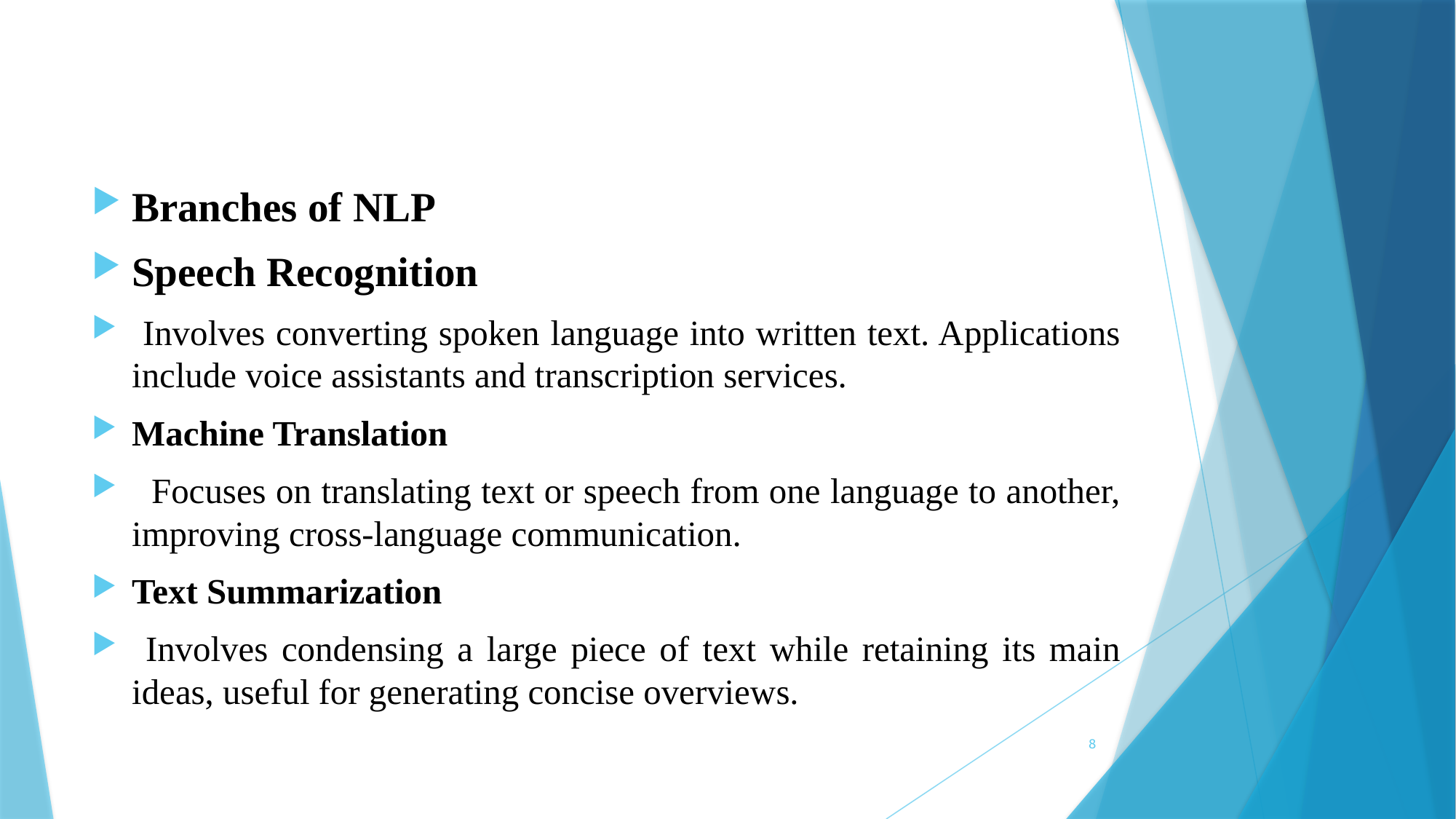

Branches of NLP
Speech Recognition
 Involves converting spoken language into written text. Applications include voice assistants and transcription services.
Machine Translation
  Focuses on translating text or speech from one language to another, improving cross-language communication.
Text Summarization
 Involves condensing a large piece of text while retaining its main ideas, useful for generating concise overviews.
8